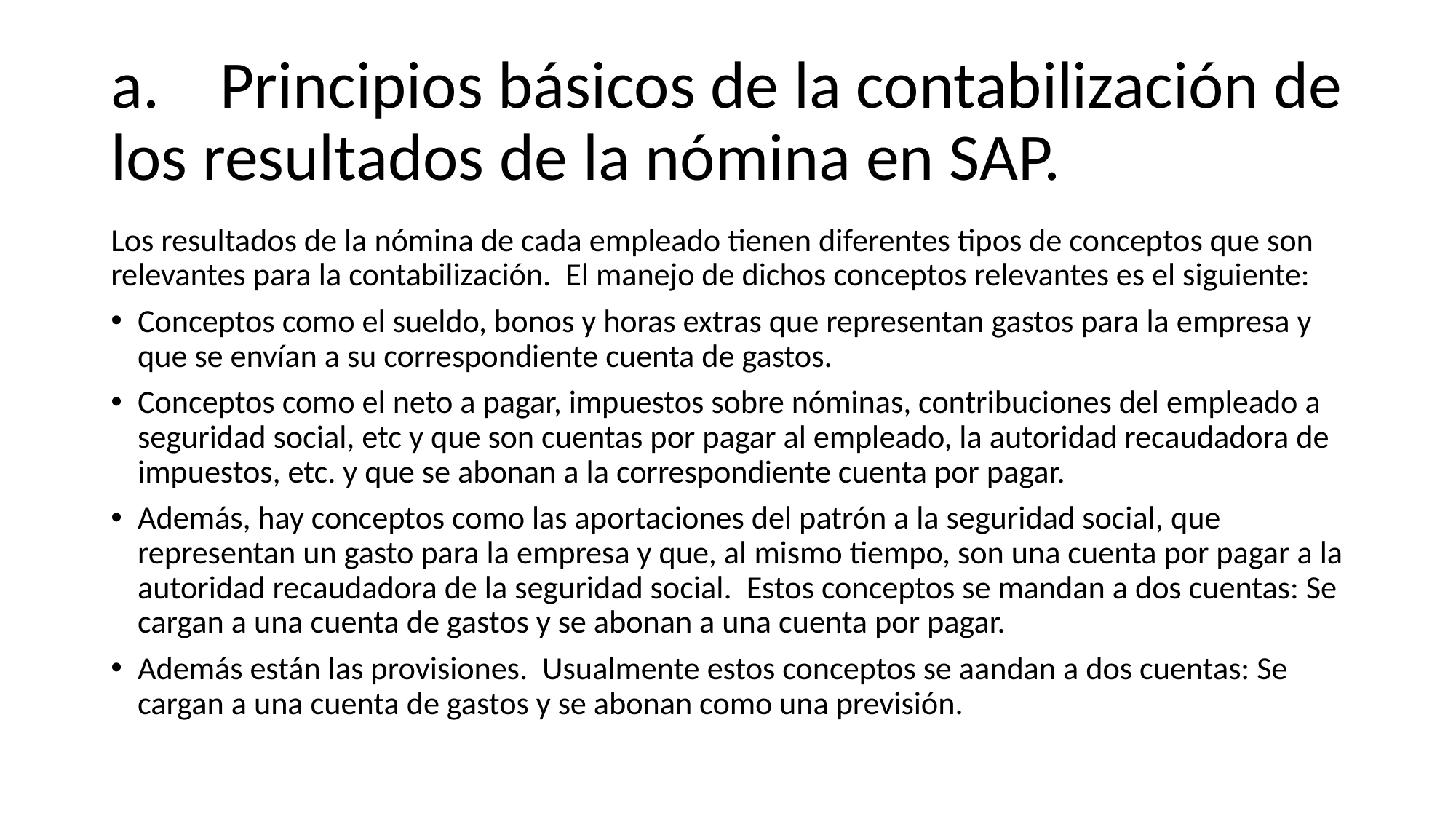

# a.	Principios básicos de la contabilización de los resultados de la nómina en SAP.
Los resultados de la nómina de cada empleado tienen diferentes tipos de conceptos que son relevantes para la contabilización.  El manejo de dichos conceptos relevantes es el siguiente:
Conceptos como el sueldo, bonos y horas extras que representan gastos para la empresa y que se envían a su correspondiente cuenta de gastos.
Conceptos como el neto a pagar, impuestos sobre nóminas, contribuciones del empleado a seguridad social, etc y que son cuentas por pagar al empleado, la autoridad recaudadora de impuestos, etc. y que se abonan a la correspondiente cuenta por pagar.
Además, hay conceptos como las aportaciones del patrón a la seguridad social, que representan un gasto para la empresa y que, al mismo tiempo, son una cuenta por pagar a la autoridad recaudadora de la seguridad social.  Estos conceptos se mandan a dos cuentas: Se cargan a una cuenta de gastos y se abonan a una cuenta por pagar.
Además están las provisiones.  Usualmente estos conceptos se aandan a dos cuentas: Se cargan a una cuenta de gastos y se abonan como una previsión.